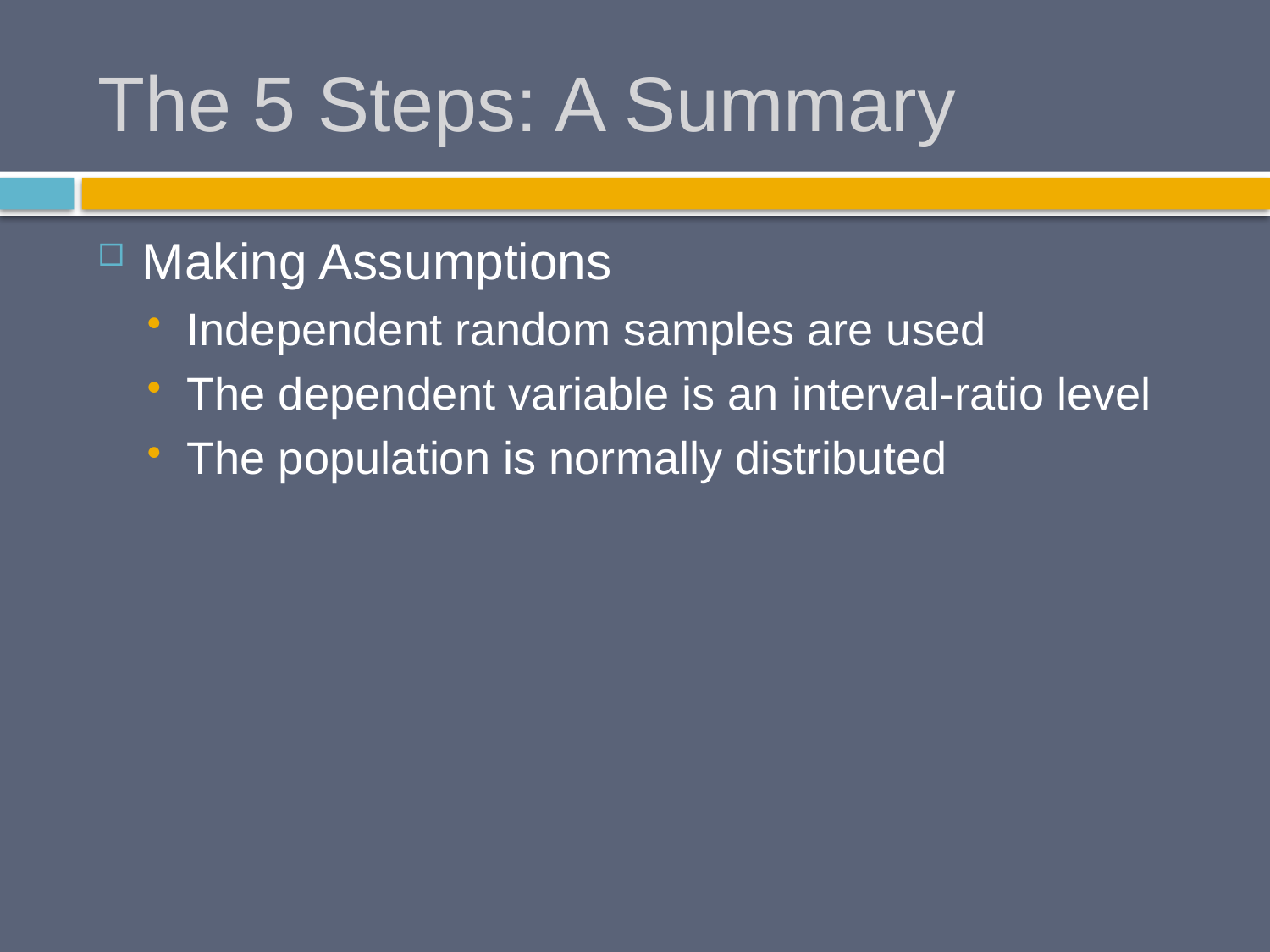

# The 5 Steps: A Summary
Making Assumptions
Independent random samples are used
The dependent variable is an interval-ratio level
The population is normally distributed